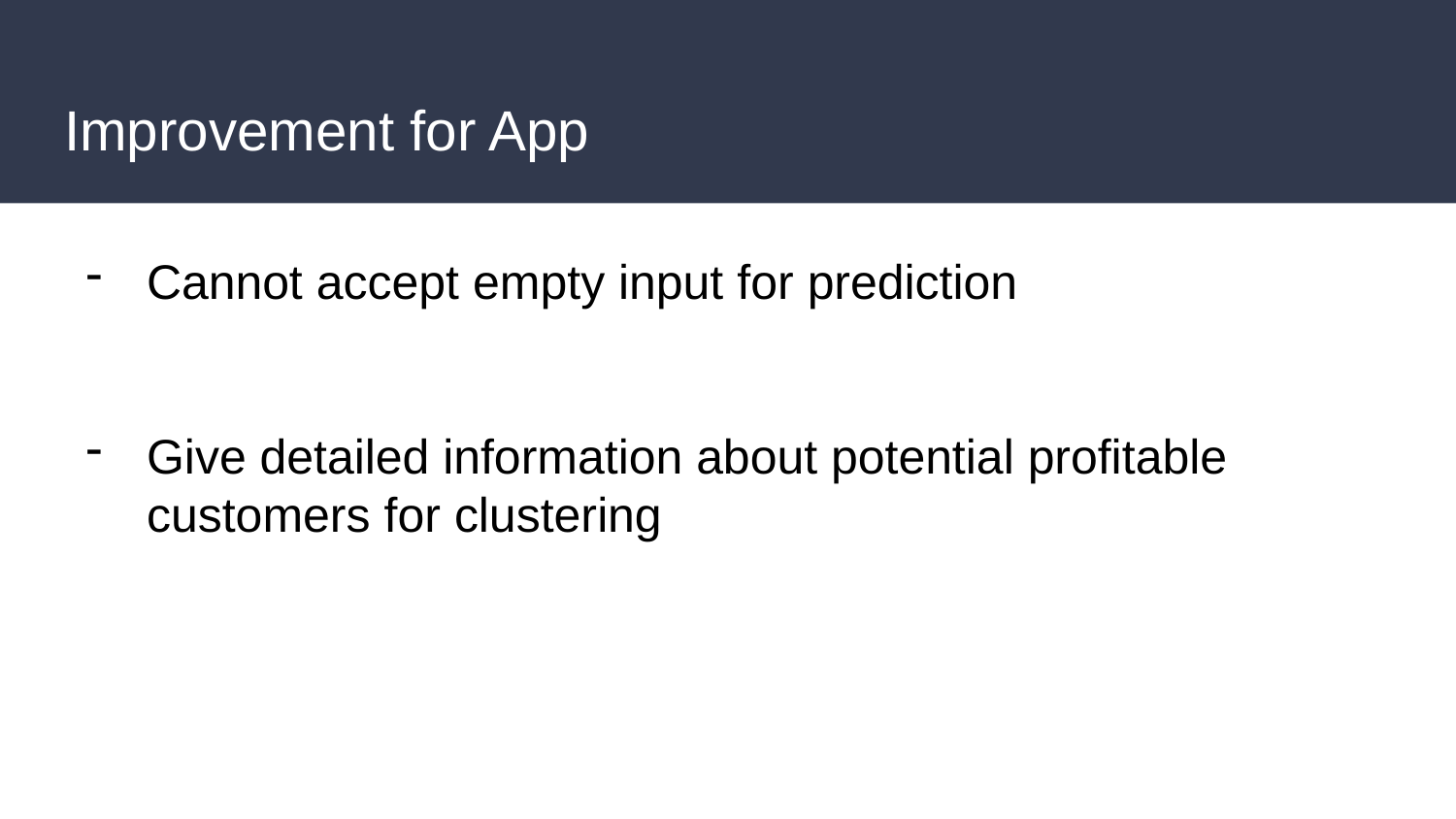

# Improvement for App
Cannot accept empty input for prediction

Give detailed information about potential profitable customers for clustering